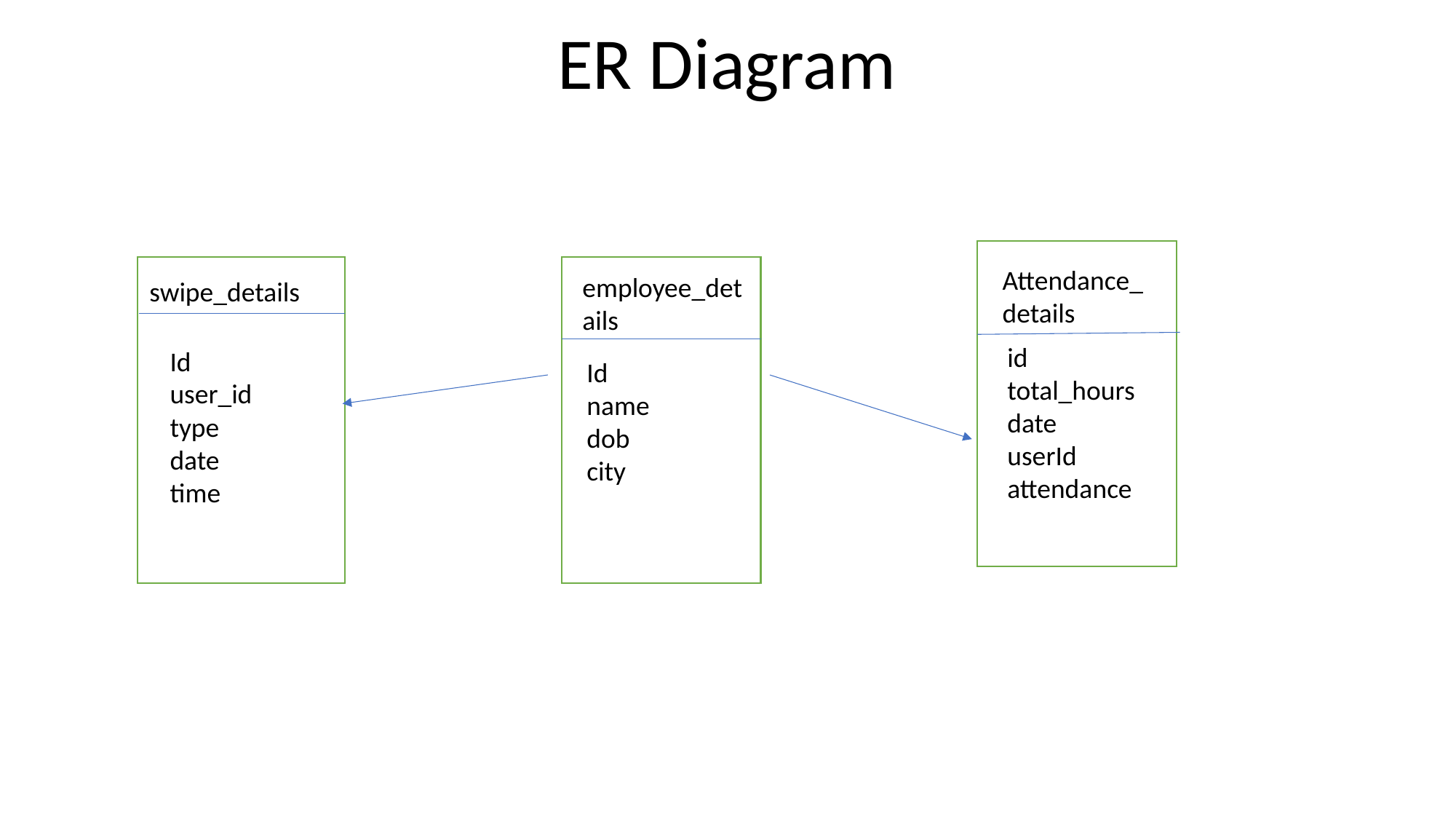

ER Diagram

Attendance_details
employee_details
swipe_details
id
total_hours
date
userId
attendance

Id
user_id
type
date
time

Id
name
dob
city